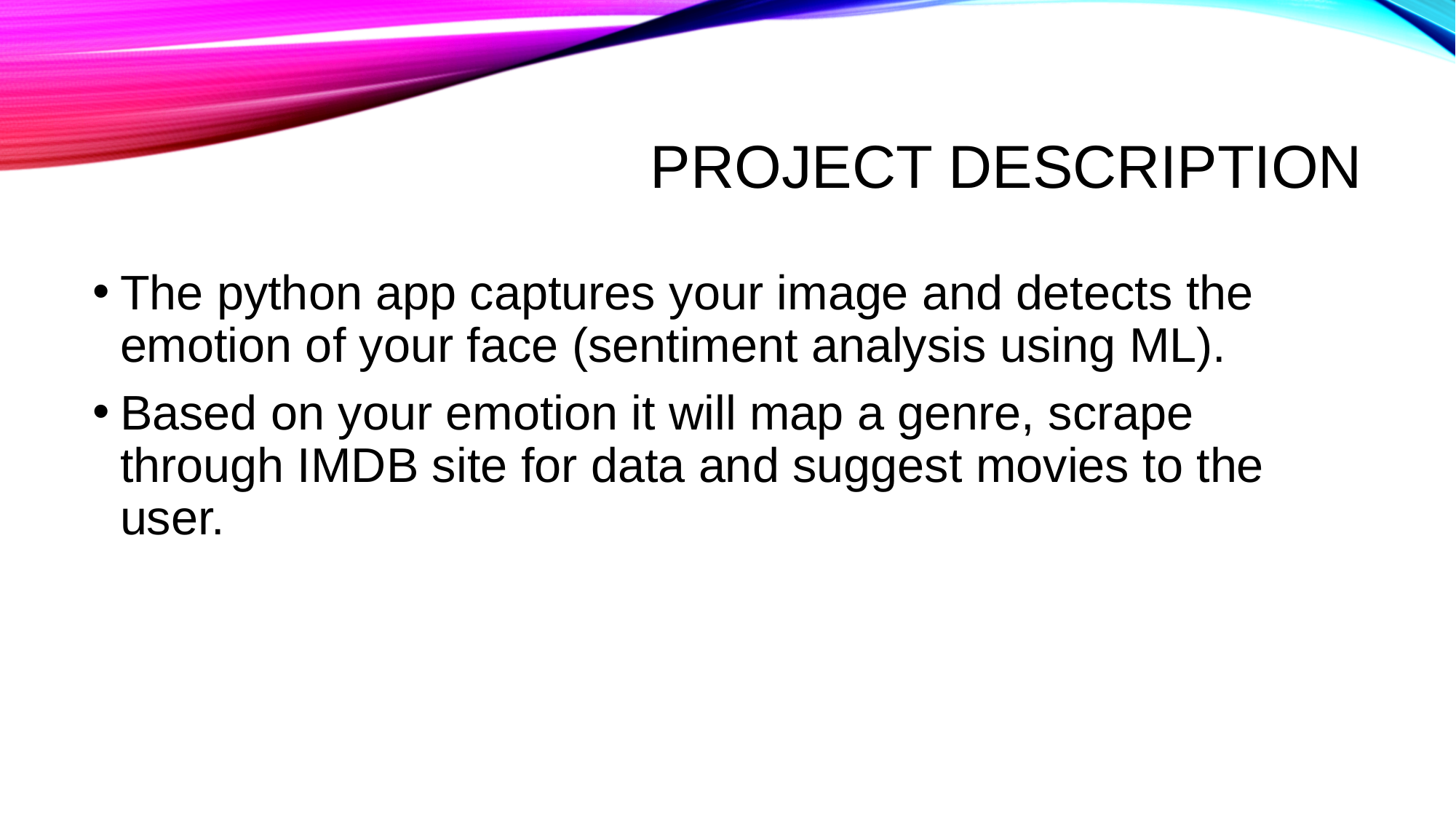

# Project Description
The python app captures your image and detects the emotion of your face (sentiment analysis using ML).
Based on your emotion it will map a genre, scrape through IMDB site for data and suggest movies to the user.